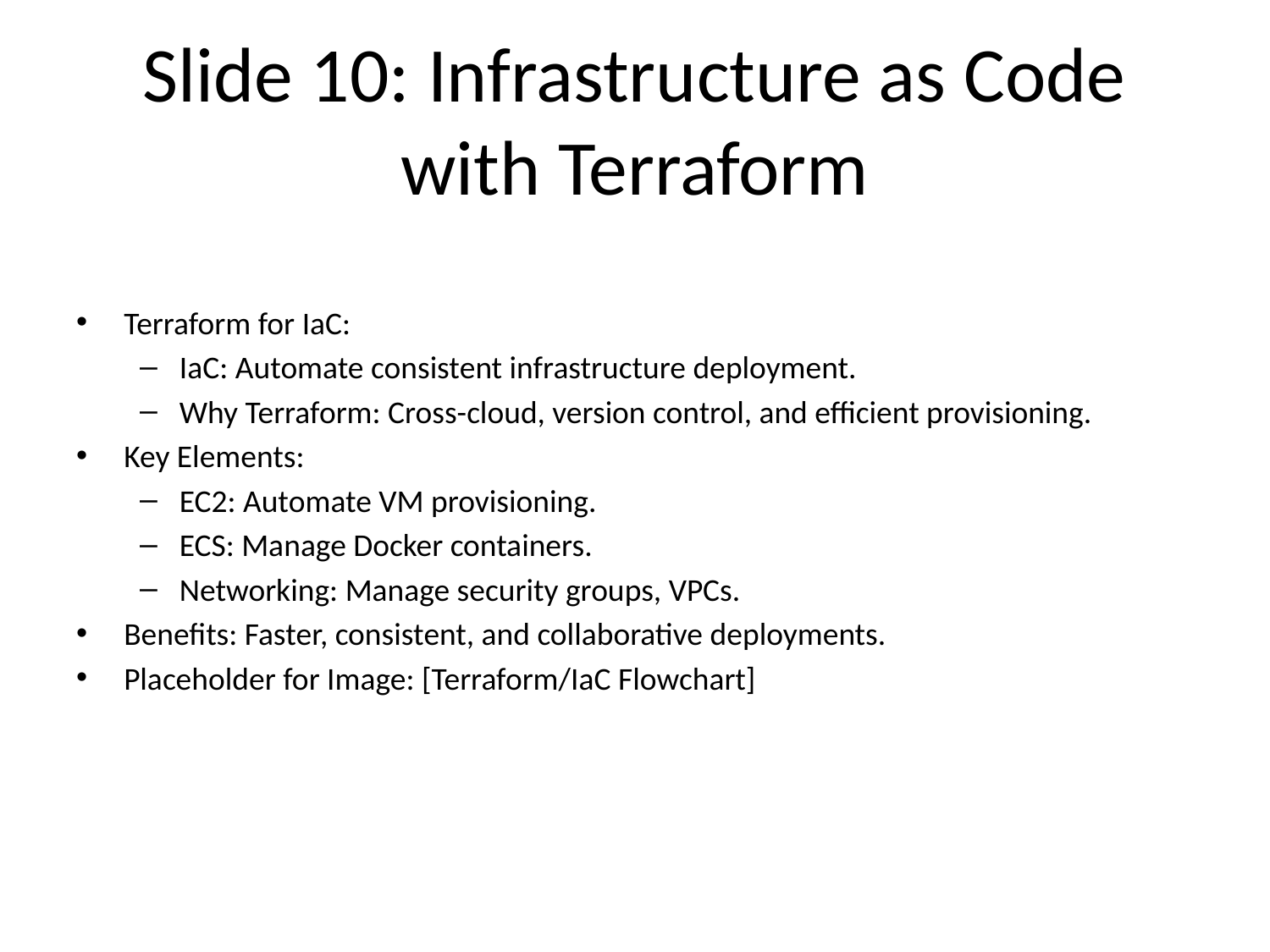

# Slide 10: Infrastructure as Code with Terraform

Terraform for IaC:
IaC: Automate consistent infrastructure deployment.
Why Terraform: Cross-cloud, version control, and efficient provisioning.
Key Elements:
EC2: Automate VM provisioning.
ECS: Manage Docker containers.
Networking: Manage security groups, VPCs.
Benefits: Faster, consistent, and collaborative deployments.
Placeholder for Image: [Terraform/IaC Flowchart]